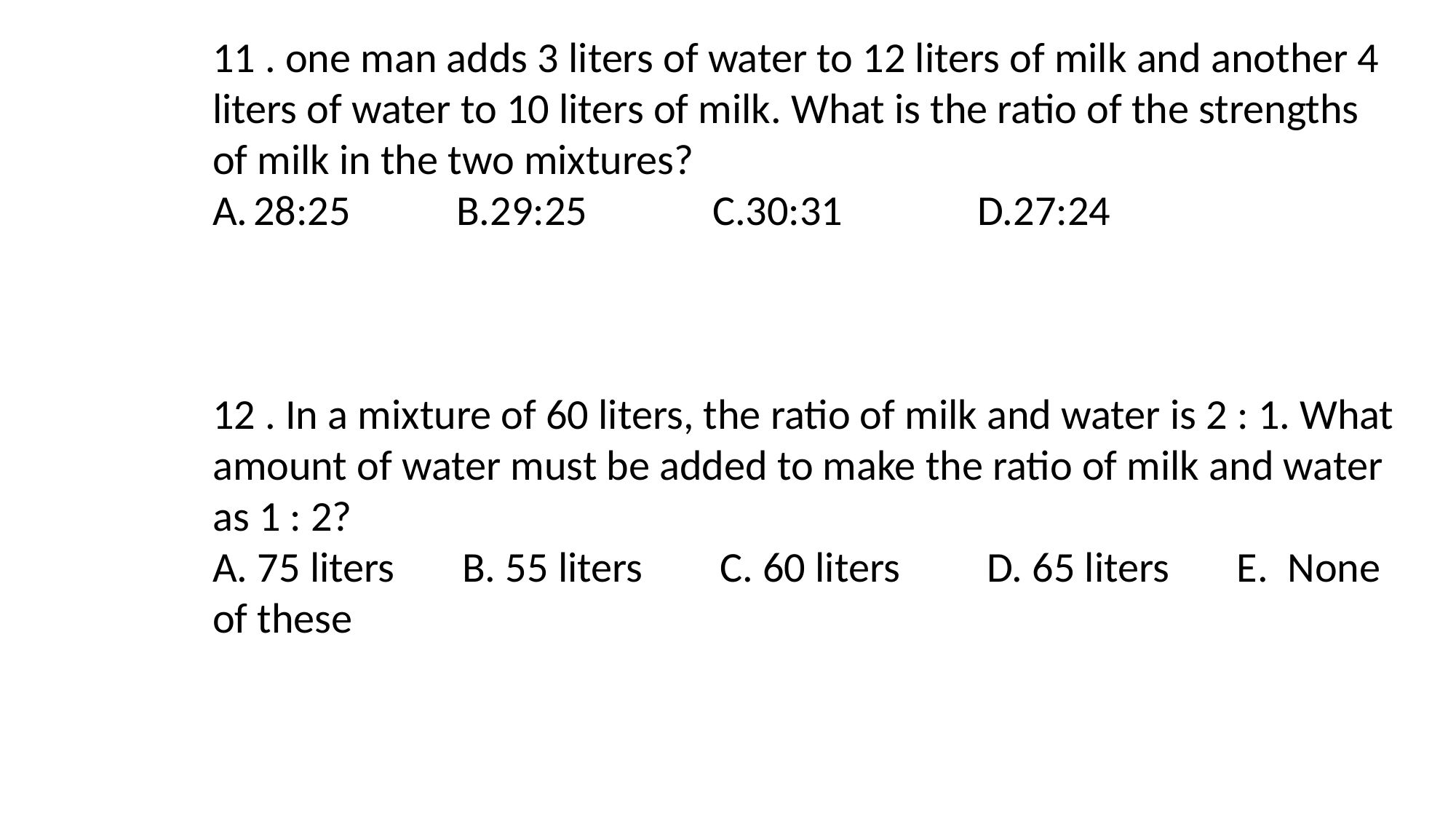

11 . one man adds 3 liters of water to 12 liters of milk and another 4 liters of water to 10 liters of milk. What is the ratio of the strengths of milk in the two mixtures?
28:25           B.29:25             C.30:31              D.27:24

12 . In a mixture of 60 liters, the ratio of milk and water is 2 : 1. What amount of water must be added to make the ratio of milk and water as 1 : 2?
A. 75 liters       B. 55 liters        C. 60 liters         D. 65 liters       E.  None of these